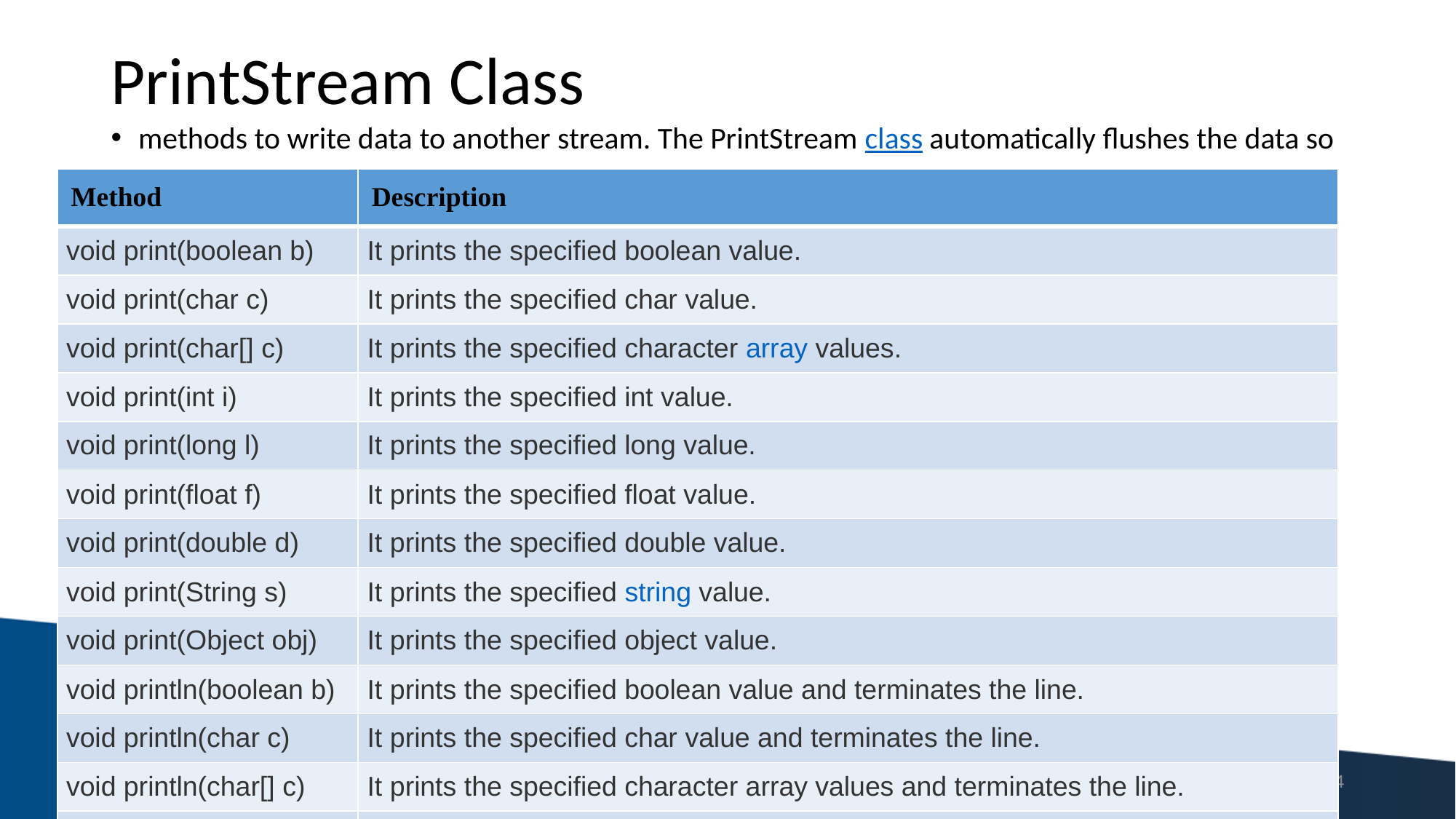

# PrintStream Class
methods to write data to another stream. The PrintStream class automatically flushes the data so
| Method | Description |
| --- | --- |
| void print(boolean b) | It prints the specified boolean value. |
| void print(char c) | It prints the specified char value. |
| void print(char[] c) | It prints the specified character array values. |
| void print(int i) | It prints the specified int value. |
| void print(long l) | It prints the specified long value. |
| void print(float f) | It prints the specified float value. |
| void print(double d) | It prints the specified double value. |
| void print(String s) | It prints the specified string value. |
| void print(Object obj) | It prints the specified object value. |
| void println(boolean b) | It prints the specified boolean value and terminates the line. |
| void println(char c) | It prints the specified char value and terminates the line. |
| void println(char[] c) | It prints the specified character array values and terminates the line. |
| void println(int i) | It prints the specified int value and terminates the line. |
| void println(long l) | It prints the specified long value and terminates the line. |
| void println(float f) | It prints the specified float value and terminates the line. |
| void println(double d) | It prints the specified double value and terminates the line. |
| void println(String s) | It prints the specified string value and terminates the line. |
| void println(Object obj) | It prints the specified object value and terminates the line. |
| void println() | It terminates the line only. |
| void printf(Object format, Object... args) | It writes the formatted string to the current stream. |
| void printf(Locale l, Object format, Object... args) | It writes the formatted string to the current stream. |
| void format(Object format, Object... args) | It writes the formatted string to the current stream using specified format. |
| void format(Locale l, Object format, Object... args) | It writes the formatted string to the current stream using specified format. |
64